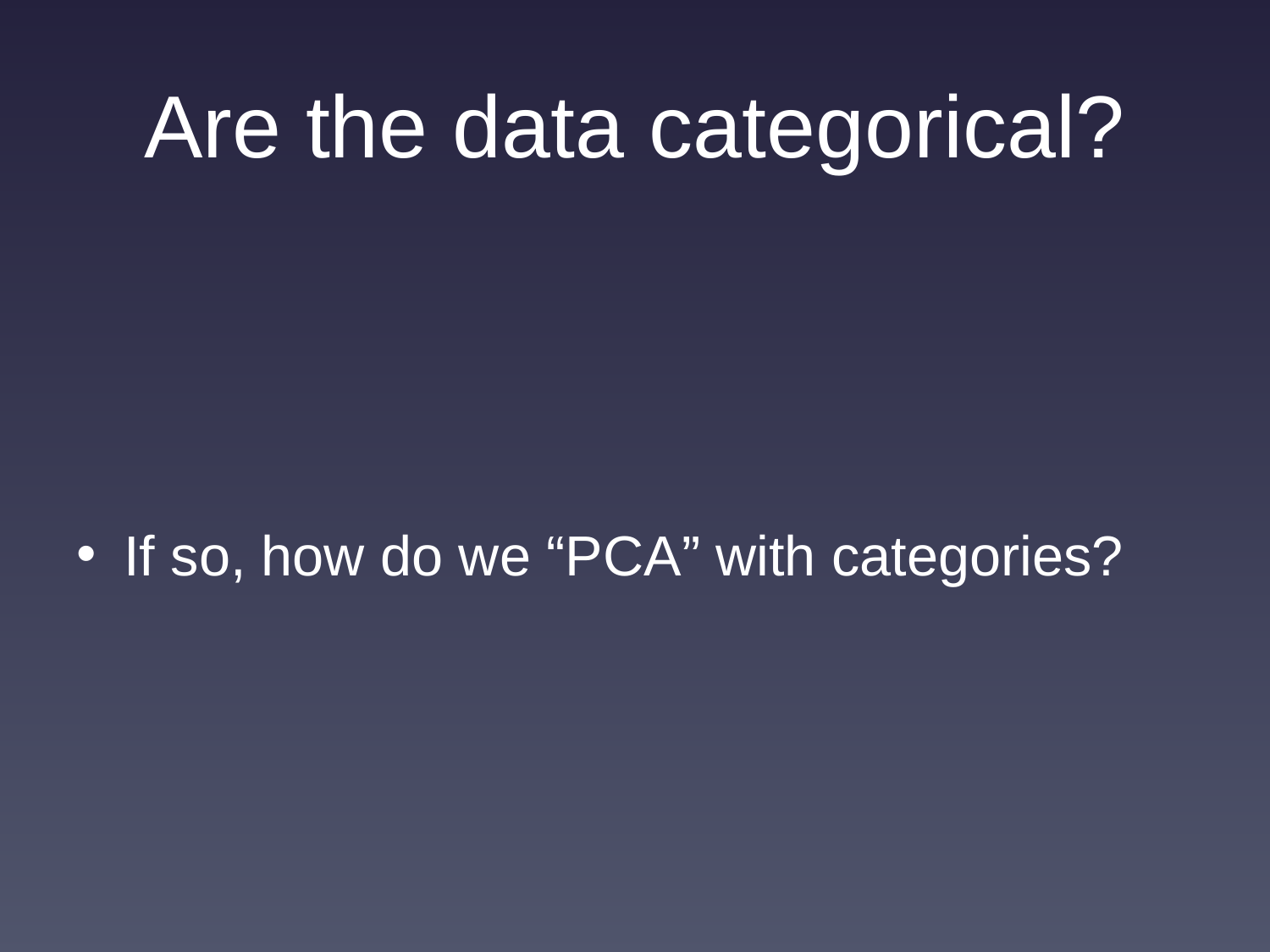

# Are the data categorical?
If so, how do we “PCA” with categories?